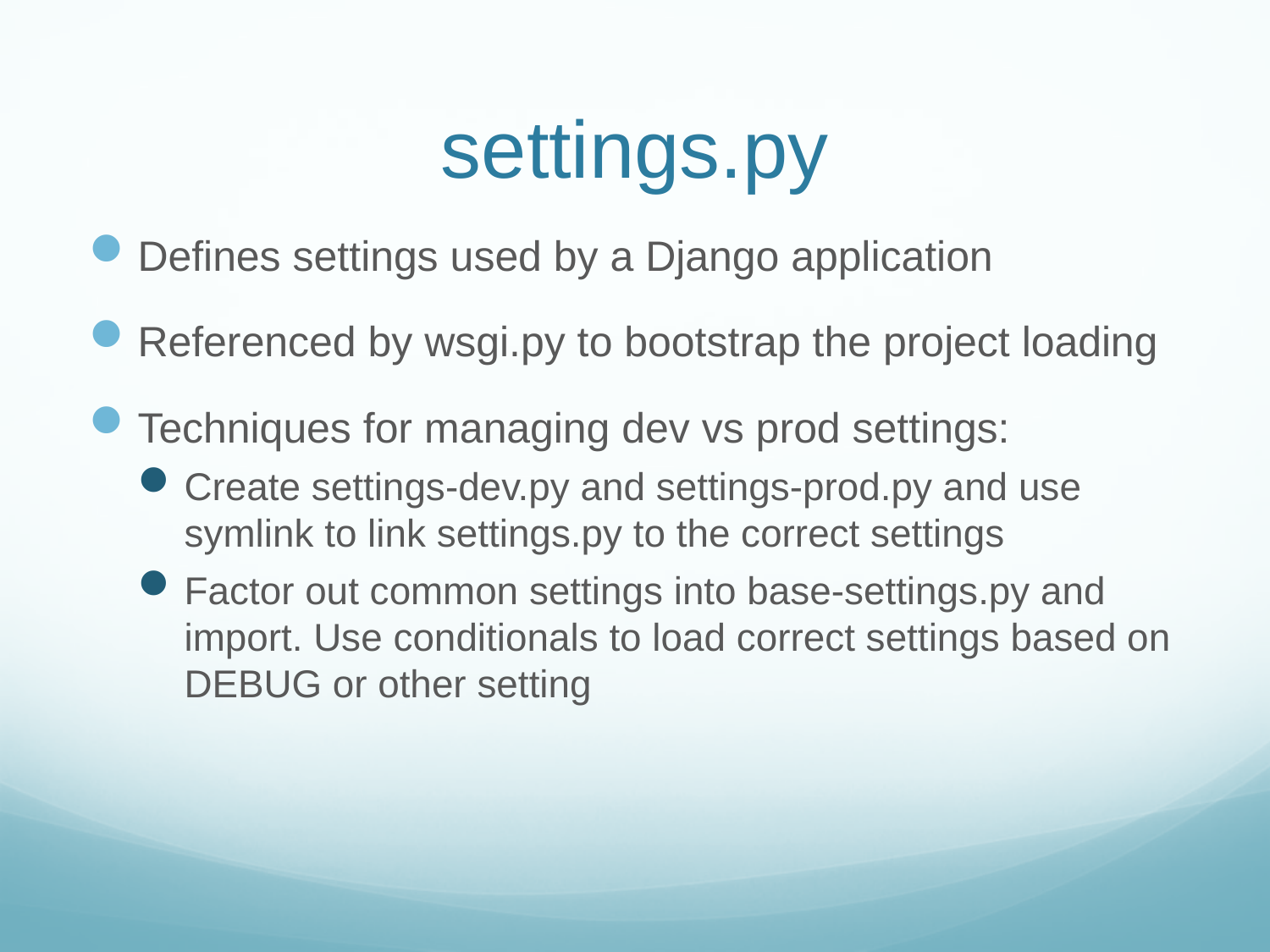

# settings.py
Defines settings used by a Django application
Referenced by wsgi.py to bootstrap the project loading
Techniques for managing dev vs prod settings:
Create settings-dev.py and settings-prod.py and use symlink to link settings.py to the correct settings
Factor out common settings into base-settings.py and import. Use conditionals to load correct settings based on DEBUG or other setting